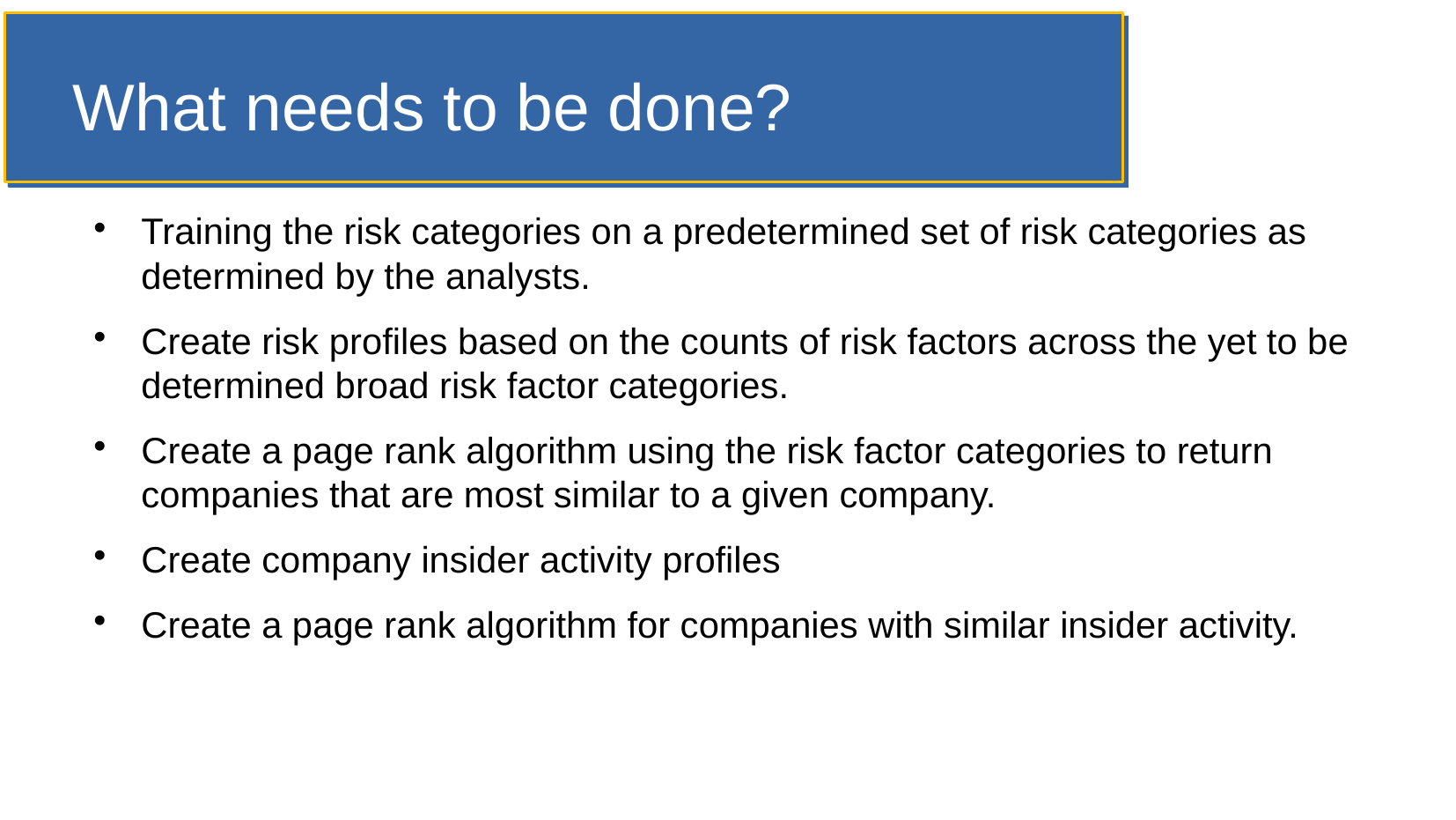

What needs to be done?
Training the risk categories on a predetermined set of risk categories as determined by the analysts.
Create risk profiles based on the counts of risk factors across the yet to be determined broad risk factor categories.
Create a page rank algorithm using the risk factor categories to return companies that are most similar to a given company.
Create company insider activity profiles
Create a page rank algorithm for companies with similar insider activity.